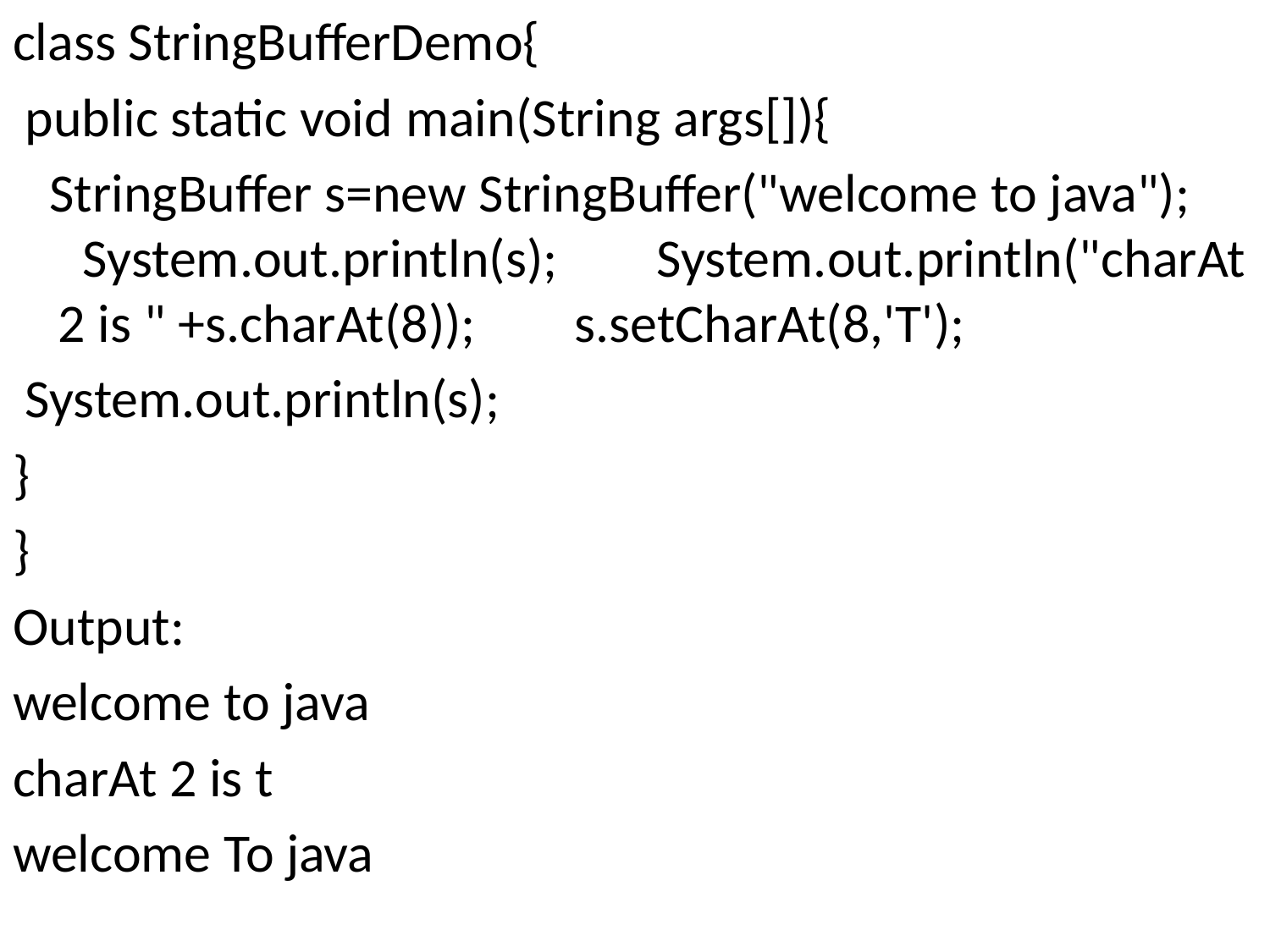

class StringBufferDemo{
 public static void main(String args[]){
   StringBuffer s=new StringBuffer("welcome to java");        System.out.println(s);        System.out.println("charAt 2 is " +s.charAt(8));        s.setCharAt(8,'T');
 System.out.println(s);
}
}
Output:
welcome to java
charAt 2 is t
welcome To java